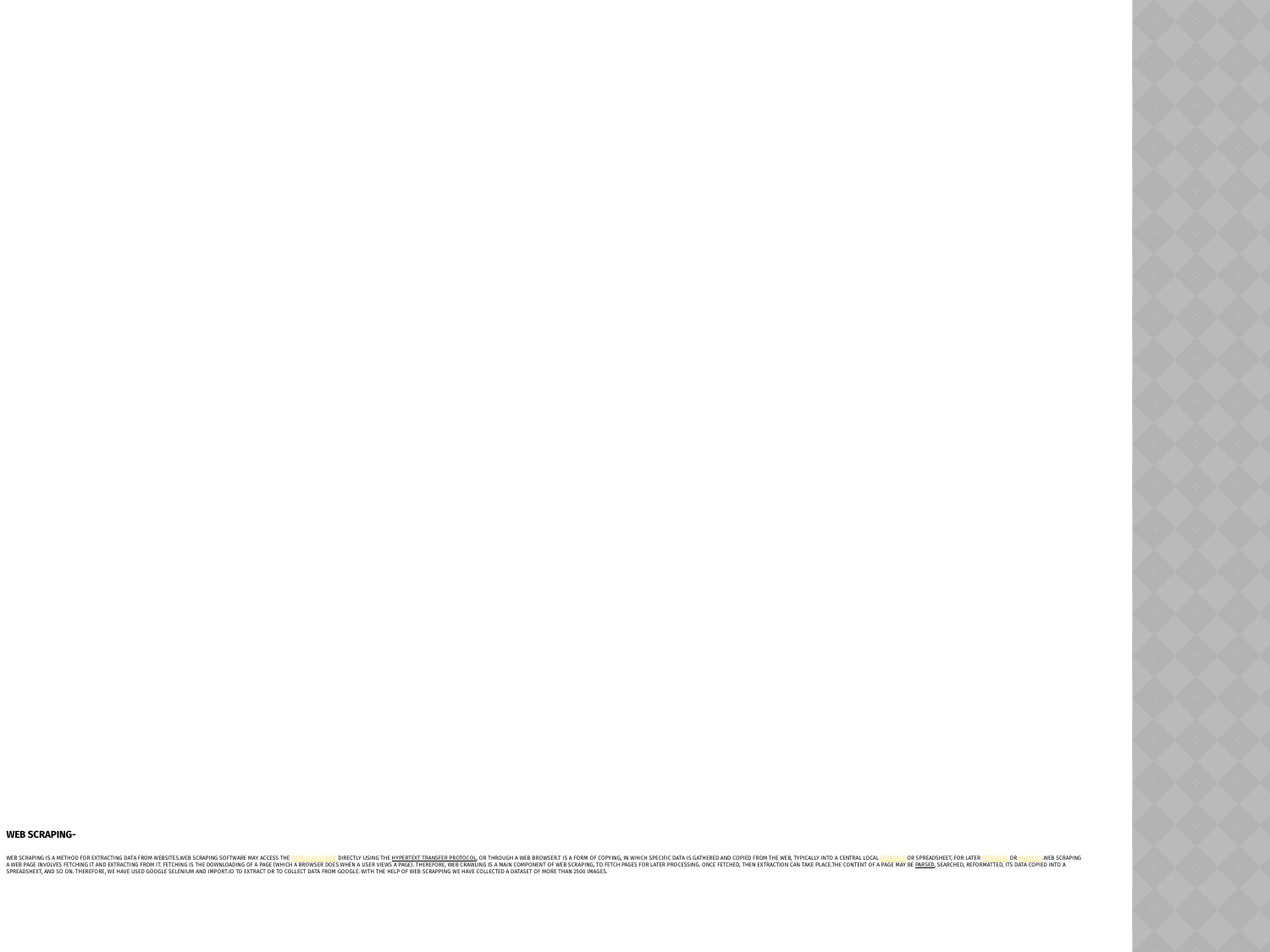

# WEB SCRAPING- Web scraping is a method for extracting data from websites.Web scraping software may access the World Wide Web directly using the Hypertext Transfer Protocol, or through a web browser.t is a form of copying, in which specific data is gathered and copied from the web, typically into a central local database or spreadsheet, for later retrieval or analysis.Web scraping a web page involves fetching it and extracting from it. Fetching is the downloading of a page (which a browser does when a user views a page). Therefore, web crawling is a main component of web scraping, to fetch pages for later processing. Once fetched, then extraction can take place.The content of a page may be parsed, searched, reformatted, its data copied into a spreadsheet, and so on. Therefore, we have used google selenium and import.io to extract or to collect data from google. With the help of web scrapping we have collected a dataset of more than 2500 images.